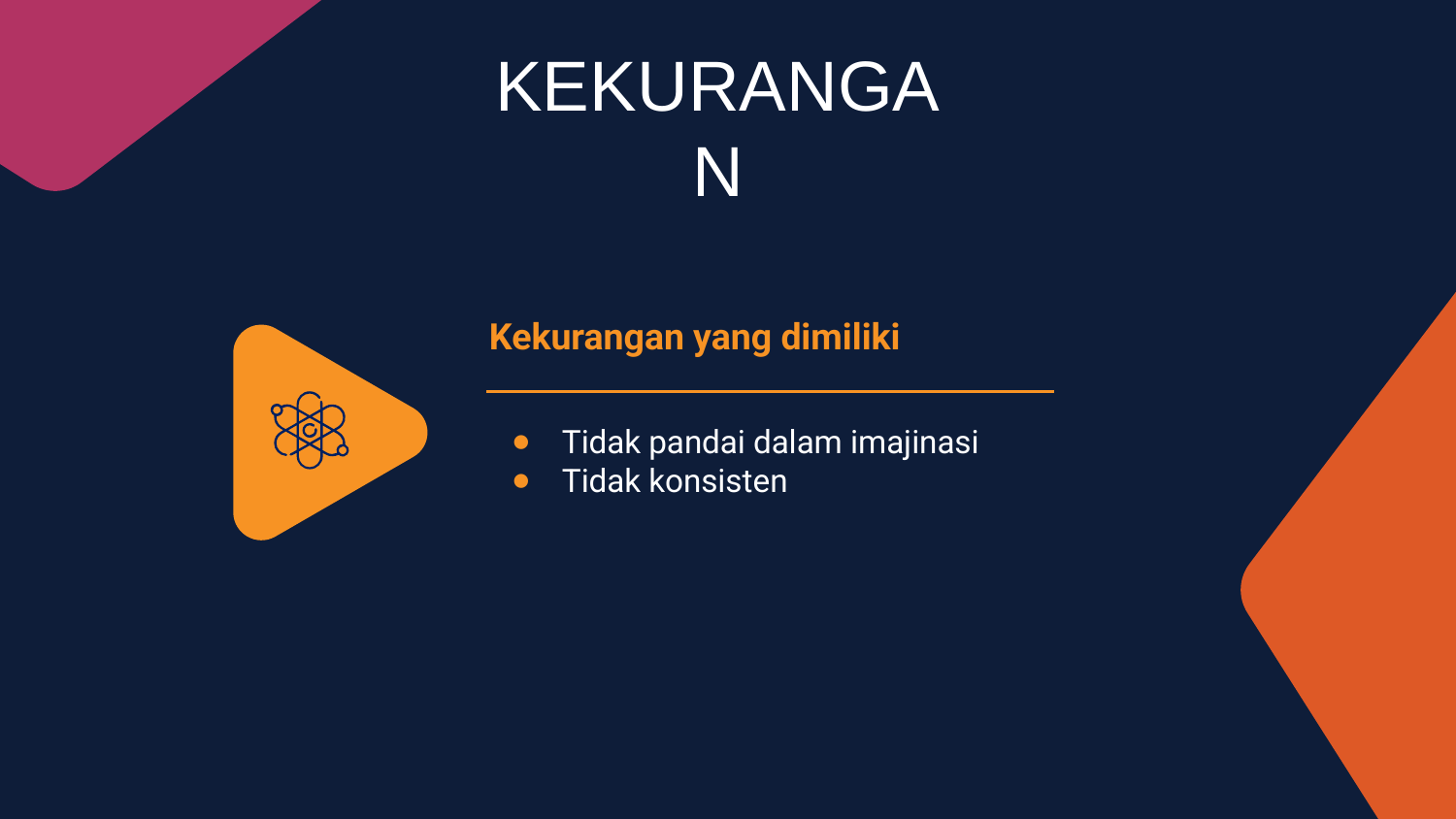

# KEKURANGAN
Kekurangan yang dimiliki

Tidak pandai dalam imajinasi
Tidak konsisten